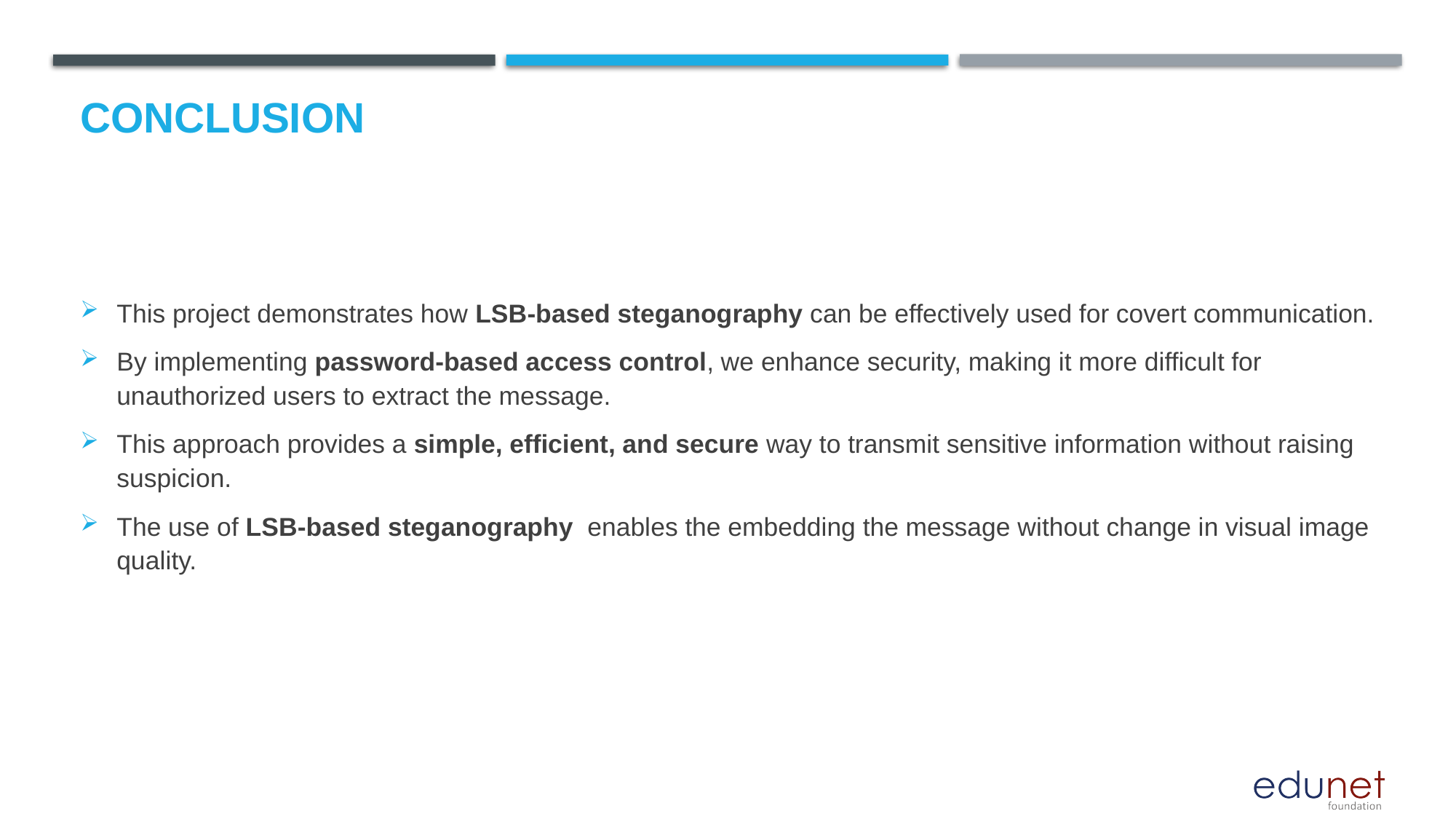

# Conclusion
This project demonstrates how LSB-based steganography can be effectively used for covert communication.
By implementing password-based access control, we enhance security, making it more difficult for unauthorized users to extract the message.
This approach provides a simple, efficient, and secure way to transmit sensitive information without raising suspicion.
The use of LSB-based steganography  enables the embedding the message without change in visual image quality.